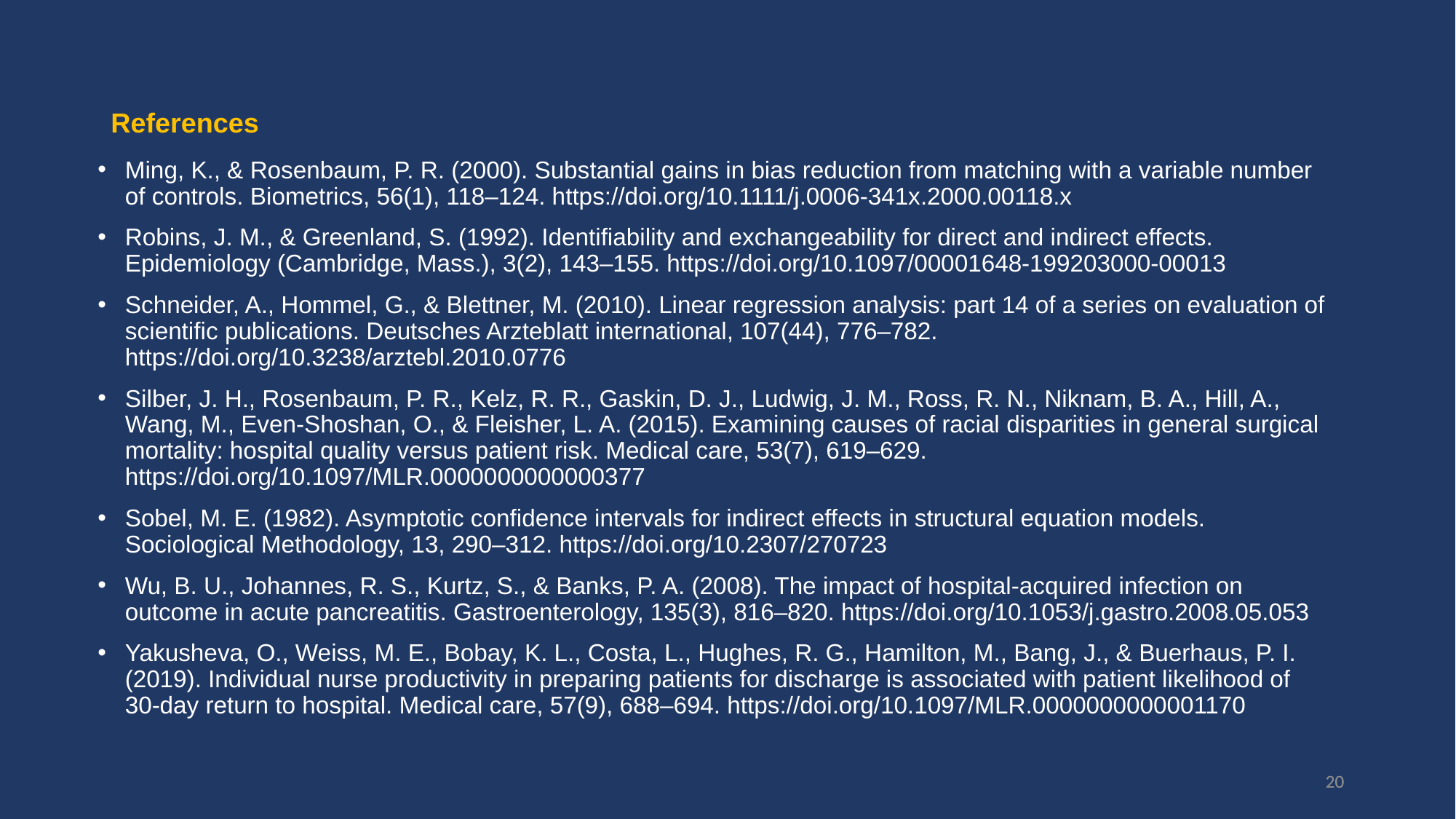

# References
Ming, K., & Rosenbaum, P. R. (2000). Substantial gains in bias reduction from matching with a variable number of controls. Biometrics, 56(1), 118–124. https://doi.org/10.1111/j.0006-341x.2000.00118.x
Robins, J. M., & Greenland, S. (1992). Identifiability and exchangeability for direct and indirect effects. Epidemiology (Cambridge, Mass.), 3(2), 143–155. https://doi.org/10.1097/00001648-199203000-00013
Schneider, A., Hommel, G., & Blettner, M. (2010). Linear regression analysis: part 14 of a series on evaluation of scientific publications. Deutsches Arzteblatt international, 107(44), 776–782. https://doi.org/10.3238/arztebl.2010.0776
Silber, J. H., Rosenbaum, P. R., Kelz, R. R., Gaskin, D. J., Ludwig, J. M., Ross, R. N., Niknam, B. A., Hill, A., Wang, M., Even-Shoshan, O., & Fleisher, L. A. (2015). Examining causes of racial disparities in general surgical mortality: hospital quality versus patient risk. Medical care, 53(7), 619–629. https://doi.org/10.1097/MLR.0000000000000377
Sobel, M. E. (1982). Asymptotic confidence intervals for indirect effects in structural equation models. Sociological Methodology, 13, 290–312. https://doi.org/10.2307/270723
Wu, B. U., Johannes, R. S., Kurtz, S., & Banks, P. A. (2008). The impact of hospital-acquired infection on outcome in acute pancreatitis. Gastroenterology, 135(3), 816–820. https://doi.org/10.1053/j.gastro.2008.05.053
Yakusheva, O., Weiss, M. E., Bobay, K. L., Costa, L., Hughes, R. G., Hamilton, M., Bang, J., & Buerhaus, P. I. (2019). Individual nurse productivity in preparing patients for discharge is associated with patient likelihood of 30-day return to hospital. Medical care, 57(9), 688–694. https://doi.org/10.1097/MLR.0000000000001170

20
20